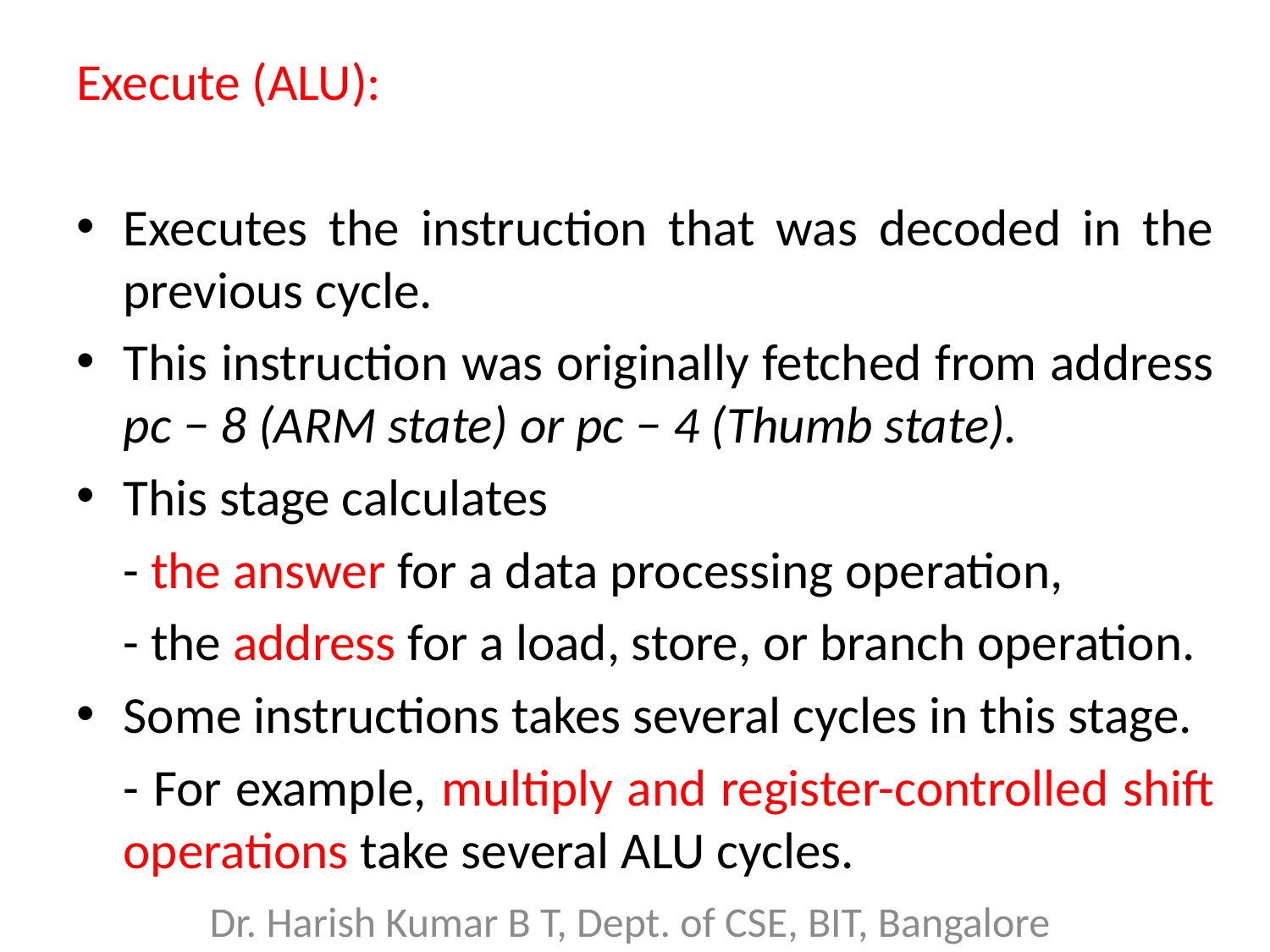

Execute (ALU):

Executes the instruction that was decoded in the previous cycle.
This instruction was originally fetched from address pc − 8 (ARM state) or pc − 4 (Thumb state).
This stage calculates
		- the answer for a data processing operation,
		- the address for a load, store, or branch operation.
Some instructions takes several cycles in this stage.
		- For example, multiply and register-controlled shift operations take several ALU cycles.